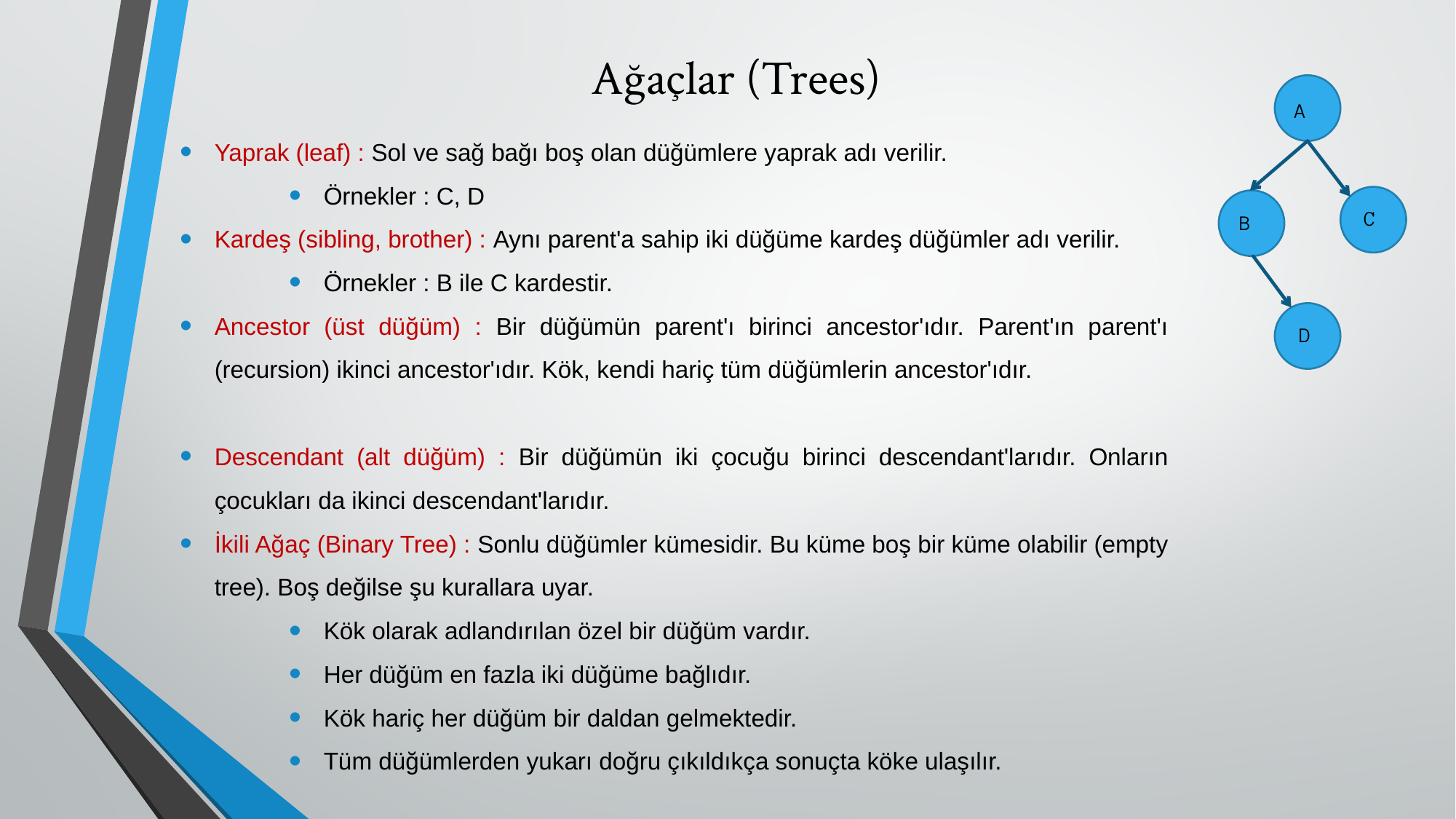

# Ağaçlar (Trees)

A

C
B

D
Yaprak (leaf) : Sol ve sağ bağı boş olan düğümlere yaprak adı verilir.
Örnekler : C, D
Kardeş (sibling, brother) : Aynı parent'a sahip iki düğüme kardeş düğümler adı verilir.
Örnekler : B ile C kardestir.
Ancestor (üst düğüm) : Bir düğümün parent'ı birinci ancestor'ıdır. Parent'ın parent'ı (recursion) ikinci ancestor'ıdır. Kök, kendi hariç tüm düğümlerin ancestor'ıdır.

Descendant (alt düğüm) : Bir düğümün iki çocuğu birinci descendant'larıdır. Onların çocukları da ikinci descendant'larıdır.
İkili Ağaç (Binary Tree) : Sonlu düğümler kümesidir. Bu küme boş bir küme olabilir (empty tree). Boş değilse şu kurallara uyar.
Kök olarak adlandırılan özel bir düğüm vardır.
Her düğüm en fazla iki düğüme bağlıdır.
Kök hariç her düğüm bir daldan gelmektedir.
Tüm düğümlerden yukarı doğru çıkıldıkça sonuçta köke ulaşılır.